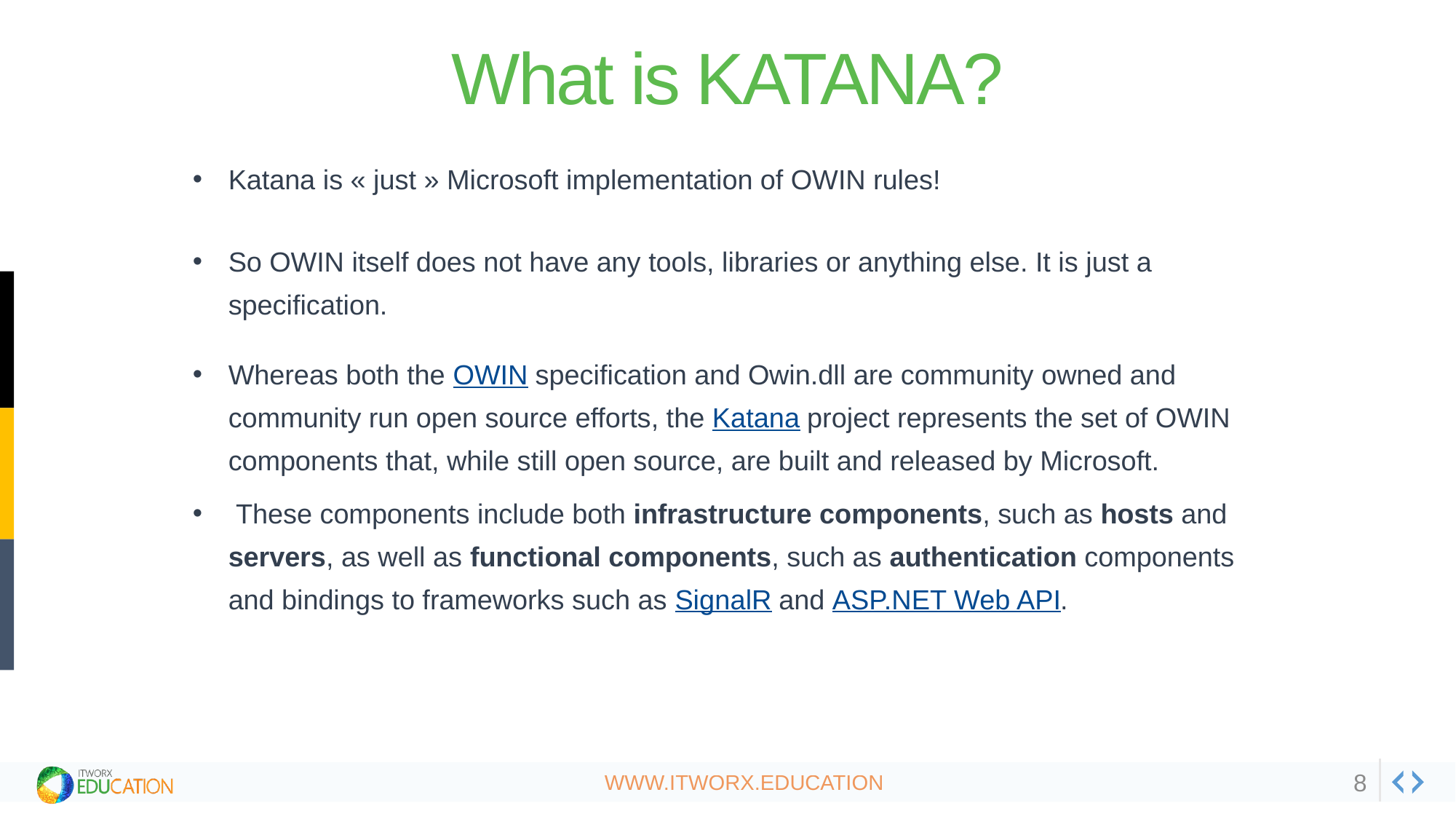

# What is KATANA?
Katana is « just » Microsoft implementation of OWIN rules!

So OWIN itself does not have any tools, libraries or anything else. It is just a specification.

Whereas both the OWIN specification and Owin.dll are community owned and community run open source efforts, the Katana project represents the set of OWIN components that, while still open source, are built and released by Microsoft.
 These components include both infrastructure components, such as hosts and servers, as well as functional components, such as authentication components and bindings to frameworks such as SignalR and ASP.NET Web API.

8